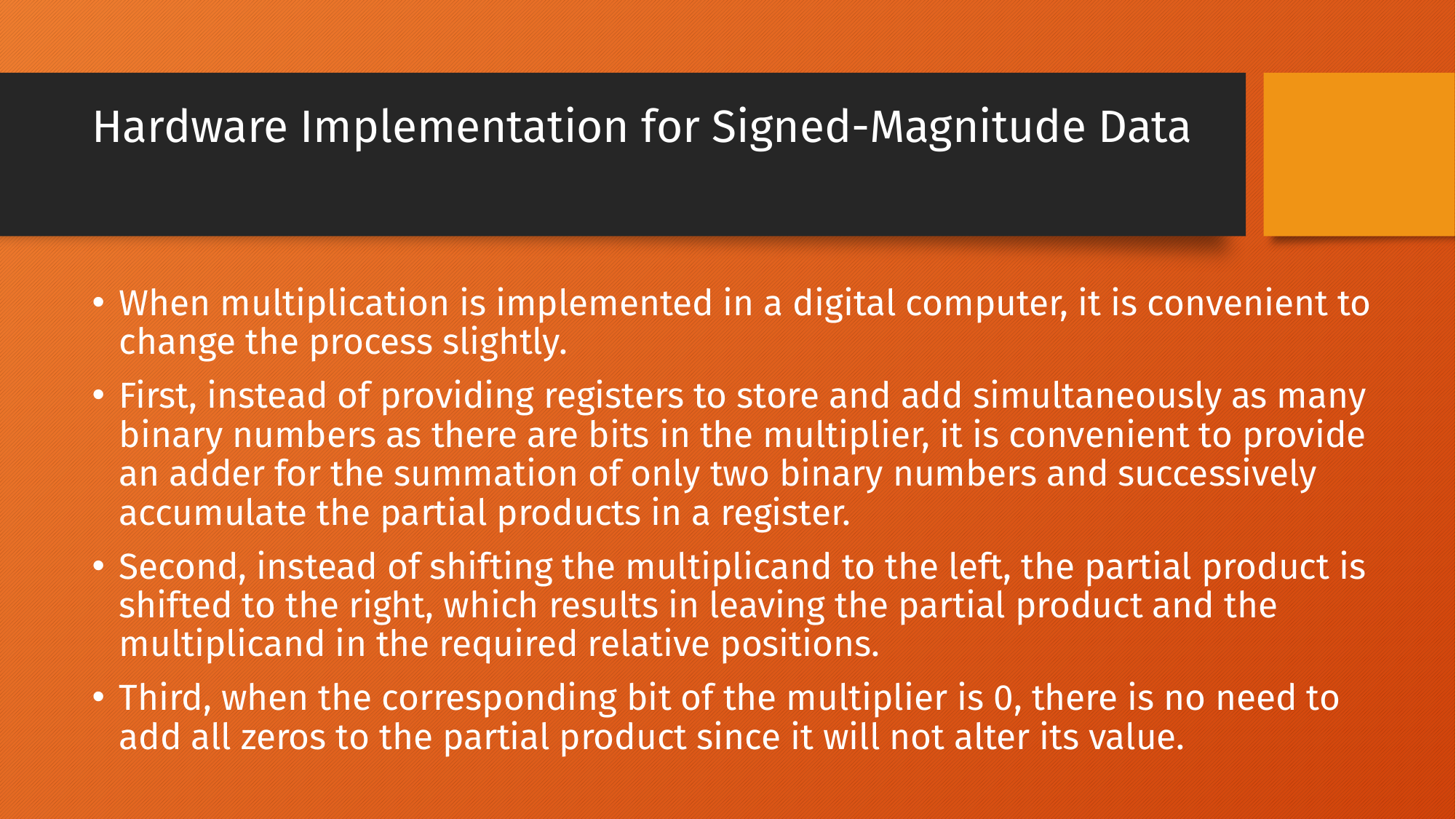

# Hardware Implementation for Signed-Magnitude Data
When multiplication is implemented in a digital computer, it is convenient to change the process slightly.
First, instead of providing registers to store and add simultaneously as many binary numbers as there are bits in the multiplier, it is convenient to provide an adder for the summation of only two binary numbers and successively accumulate the partial products in a register.
Sec­ond, instead of shifting the multiplicand to the left, the partial product is shifted to the right, which results in leaving the partial product and the multiplicand in the required relative positions.
Third, when the corresponding bit of the multiplier is 0, there is no need to add all zeros to the partial product since it will not alter its value.